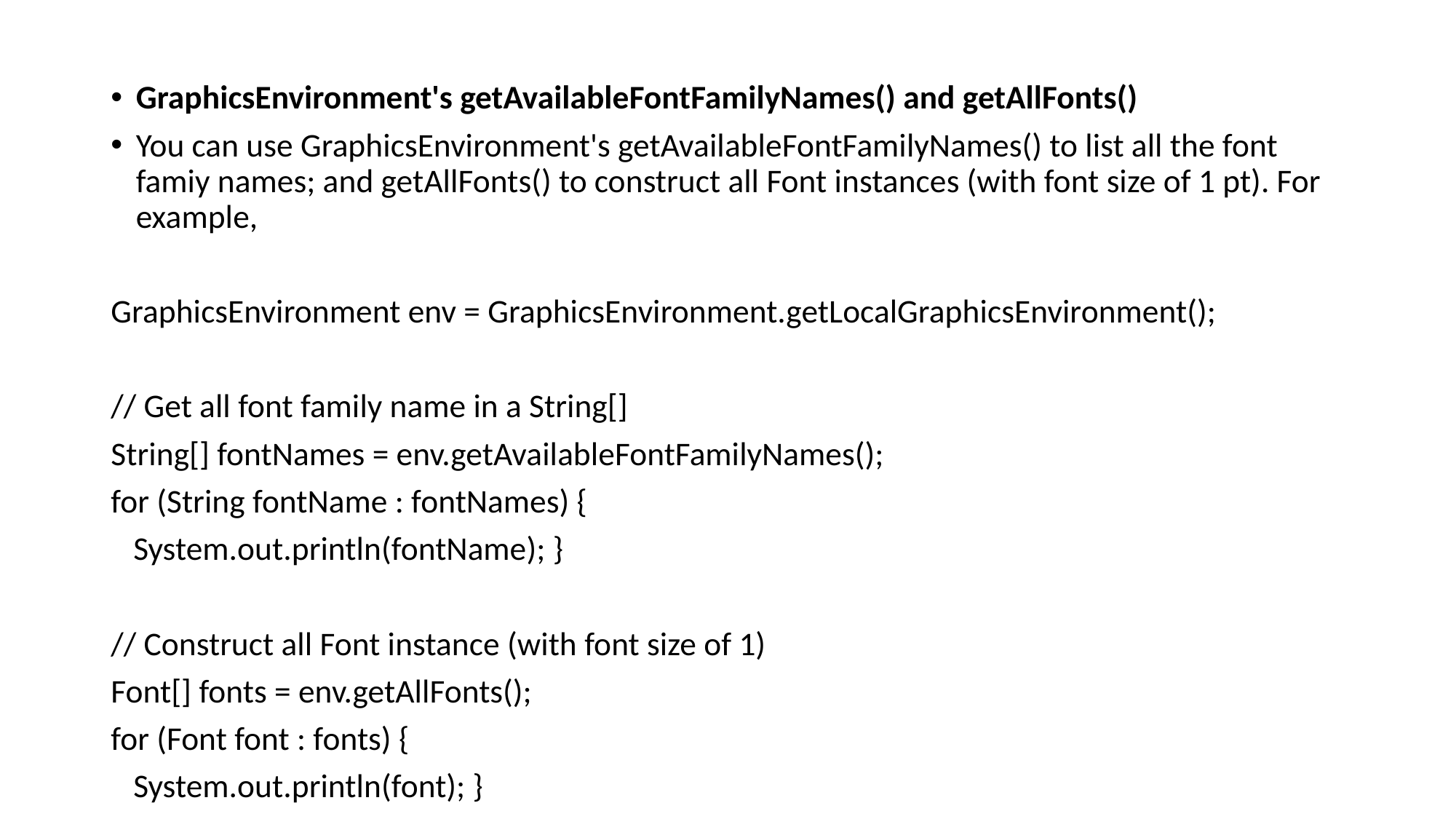

GraphicsEnvironment's getAvailableFontFamilyNames() and getAllFonts()
You can use GraphicsEnvironment's getAvailableFontFamilyNames() to list all the font famiy names; and getAllFonts() to construct all Font instances (with font size of 1 pt). For example,

GraphicsEnvironment env = GraphicsEnvironment.getLocalGraphicsEnvironment();

// Get all font family name in a String[]
String[] fontNames = env.getAvailableFontFamilyNames();
for (String fontName : fontNames) {
   System.out.println(fontName); }

// Construct all Font instance (with font size of 1)
Font[] fonts = env.getAllFonts();
for (Font font : fonts) {
   System.out.println(font); }